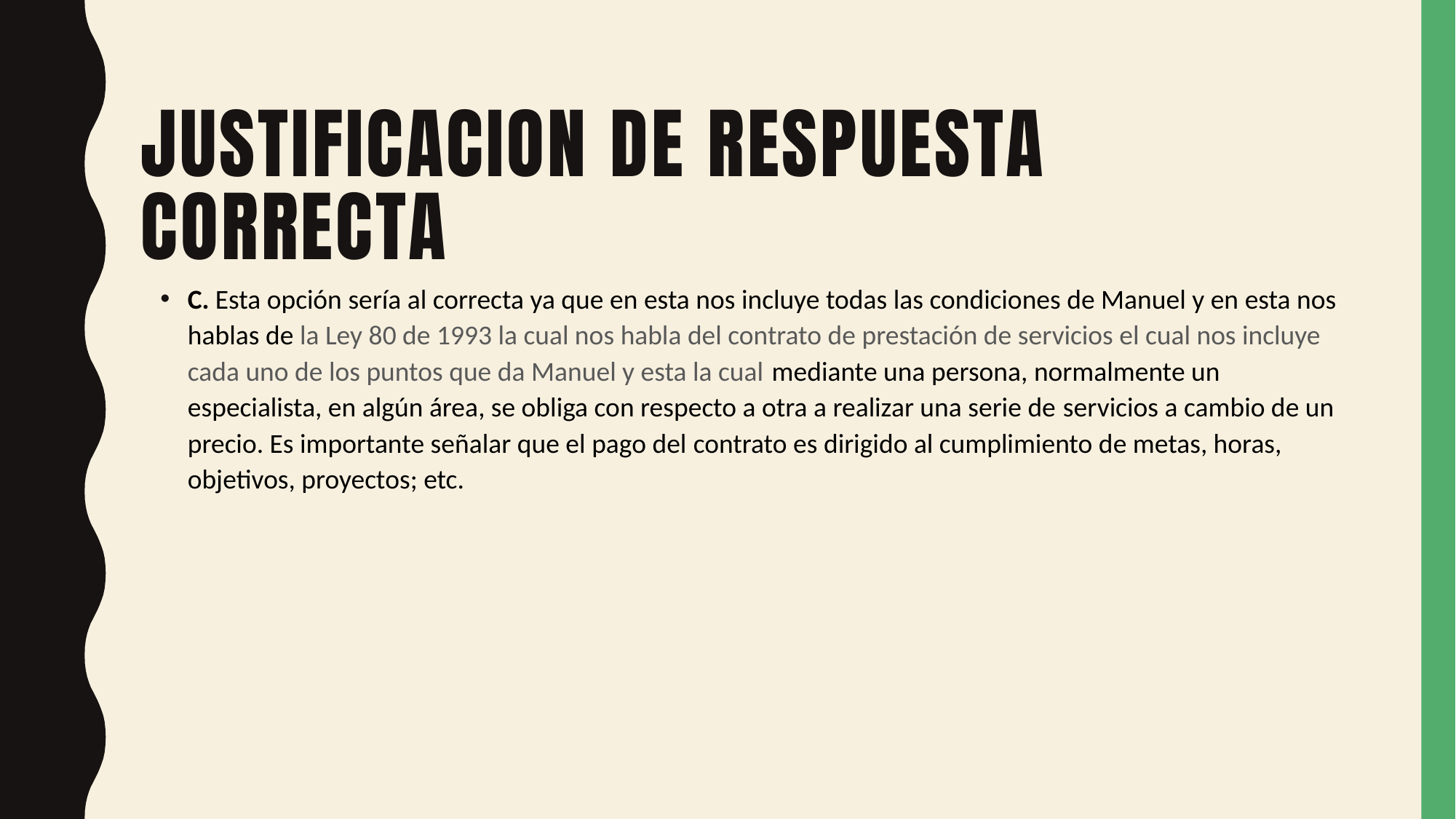

# Justificacion de respuesta correcta
C. Esta opción sería al correcta ya que en esta nos incluye todas las condiciones de Manuel y en esta nos hablas de la Ley 80 de 1993 la cual nos habla del contrato de prestación de servicios el cual nos incluye cada uno de los puntos que da Manuel y esta la cual mediante una persona, normalmente un especialista, en algún área, se obliga con respecto a otra a realizar una serie de servicios a cambio de un precio. Es importante señalar que el pago del contrato es dirigido al cumplimiento de metas, horas, objetivos, proyectos; etc.